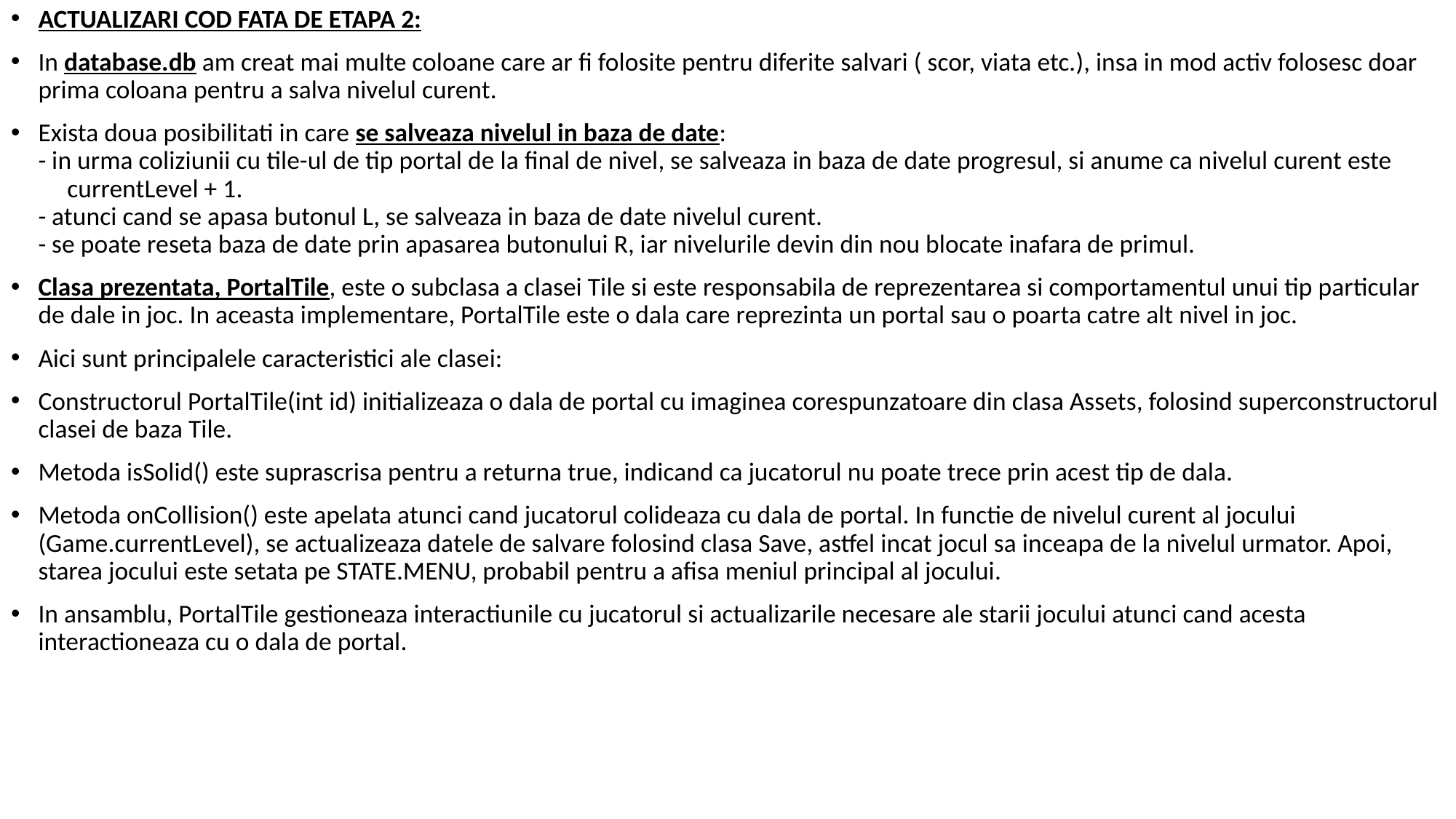

ACTUALIZARI COD FATA DE ETAPA 2:
In database.db am creat mai multe coloane care ar fi folosite pentru diferite salvari ( scor, viata etc.), insa in mod activ folosesc doar prima coloana pentru a salva nivelul curent.
Exista doua posibilitati in care se salveaza nivelul in baza de date:
- in urma coliziunii cu tile-ul de tip portal de la final de nivel, se salveaza in baza de date progresul, si anume ca nivelul curent este              currentLevel + 1.
- atunci cand se apasa butonul L, se salveaza in baza de date nivelul curent.
- se poate reseta baza de date prin apasarea butonului R, iar nivelurile devin din nou blocate inafara de primul.
Clasa prezentata, PortalTile, este o subclasa a clasei Tile si este responsabila de reprezentarea si comportamentul unui tip particular de dale in joc. In aceasta implementare, PortalTile este o dala care reprezinta un portal sau o poarta catre alt nivel in joc.
Aici sunt principalele caracteristici ale clasei:
Constructorul PortalTile(int id) initializeaza o dala de portal cu imaginea corespunzatoare din clasa Assets, folosind superconstructorul clasei de baza Tile.
Metoda isSolid() este suprascrisa pentru a returna true, indicand ca jucatorul nu poate trece prin acest tip de dala.
Metoda onCollision() este apelata atunci cand jucatorul colideaza cu dala de portal. In functie de nivelul curent al jocului (Game.currentLevel), se actualizeaza datele de salvare folosind clasa Save, astfel incat jocul sa inceapa de la nivelul urmator. Apoi, starea jocului este setata pe STATE.MENU, probabil pentru a afisa meniul principal al jocului.
In ansamblu, PortalTile gestioneaza interactiunile cu jucatorul si actualizarile necesare ale starii jocului atunci cand acesta interactioneaza cu o dala de portal.